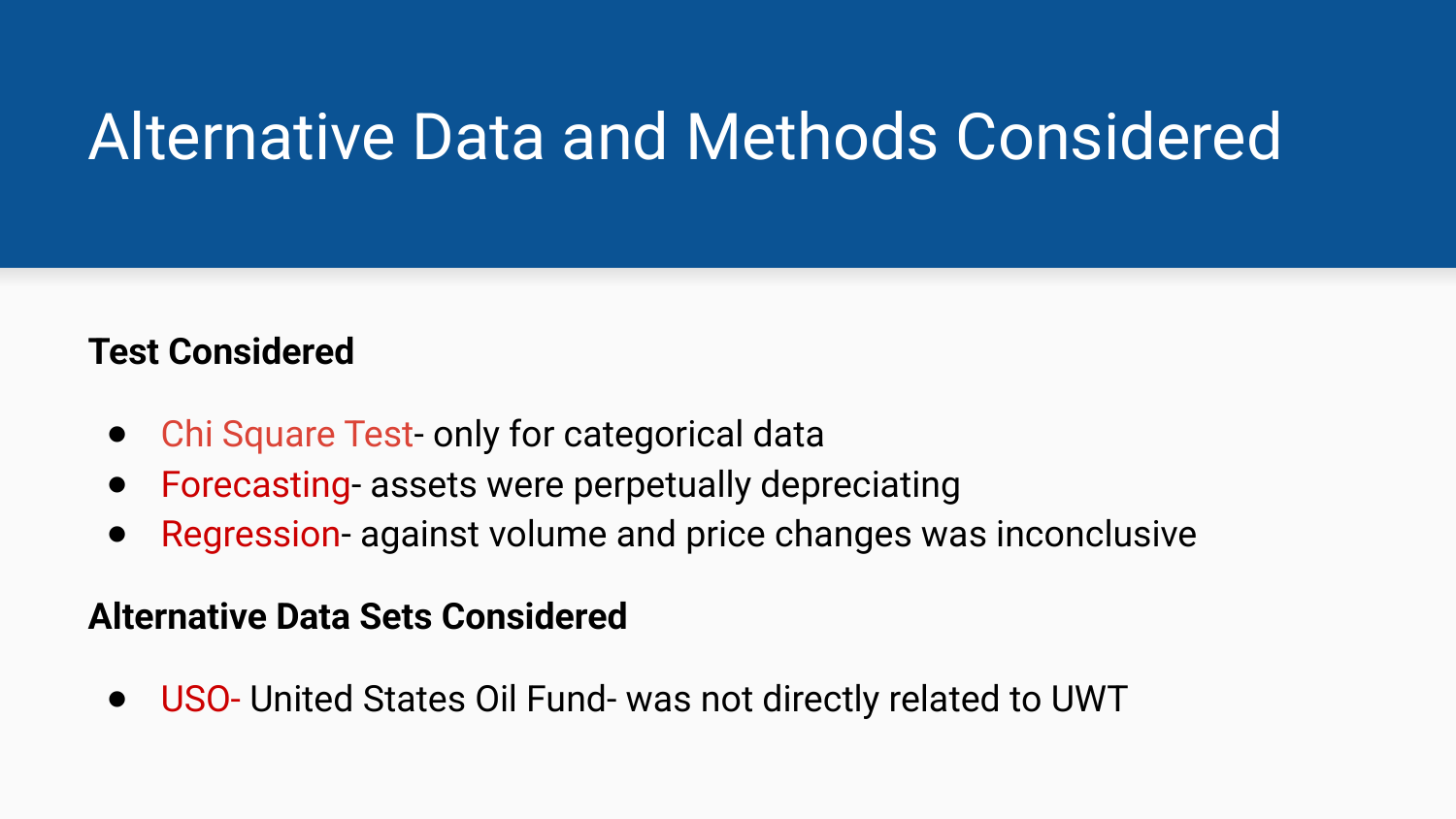

# Alternative Data and Methods Considered

Test Considered
Chi Square Test- only for categorical data
Forecasting- assets were perpetually depreciating
Regression- against volume and price changes was inconclusive
Alternative Data Sets Considered
USO- United States Oil Fund- was not directly related to UWT